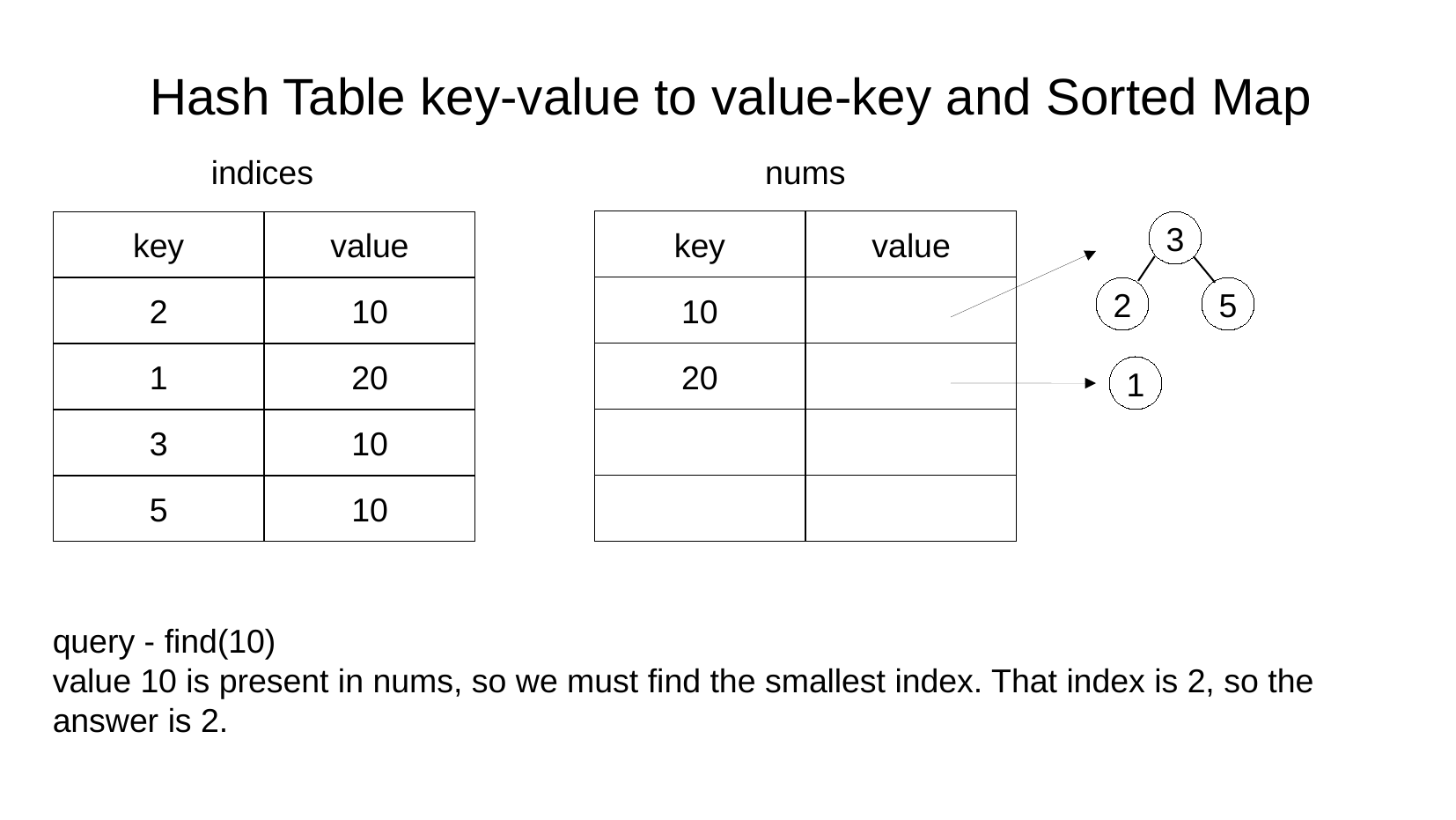

Hash Table key-value to value-key and Sorted Map
indices
nums
key
value
3
key
value

10

2
5
2
10
20

1
20
1

3
10

5
10
query - find(10)
value 10 is present in nums, so we must find the smallest index. That index is 2, so the answer is 2.